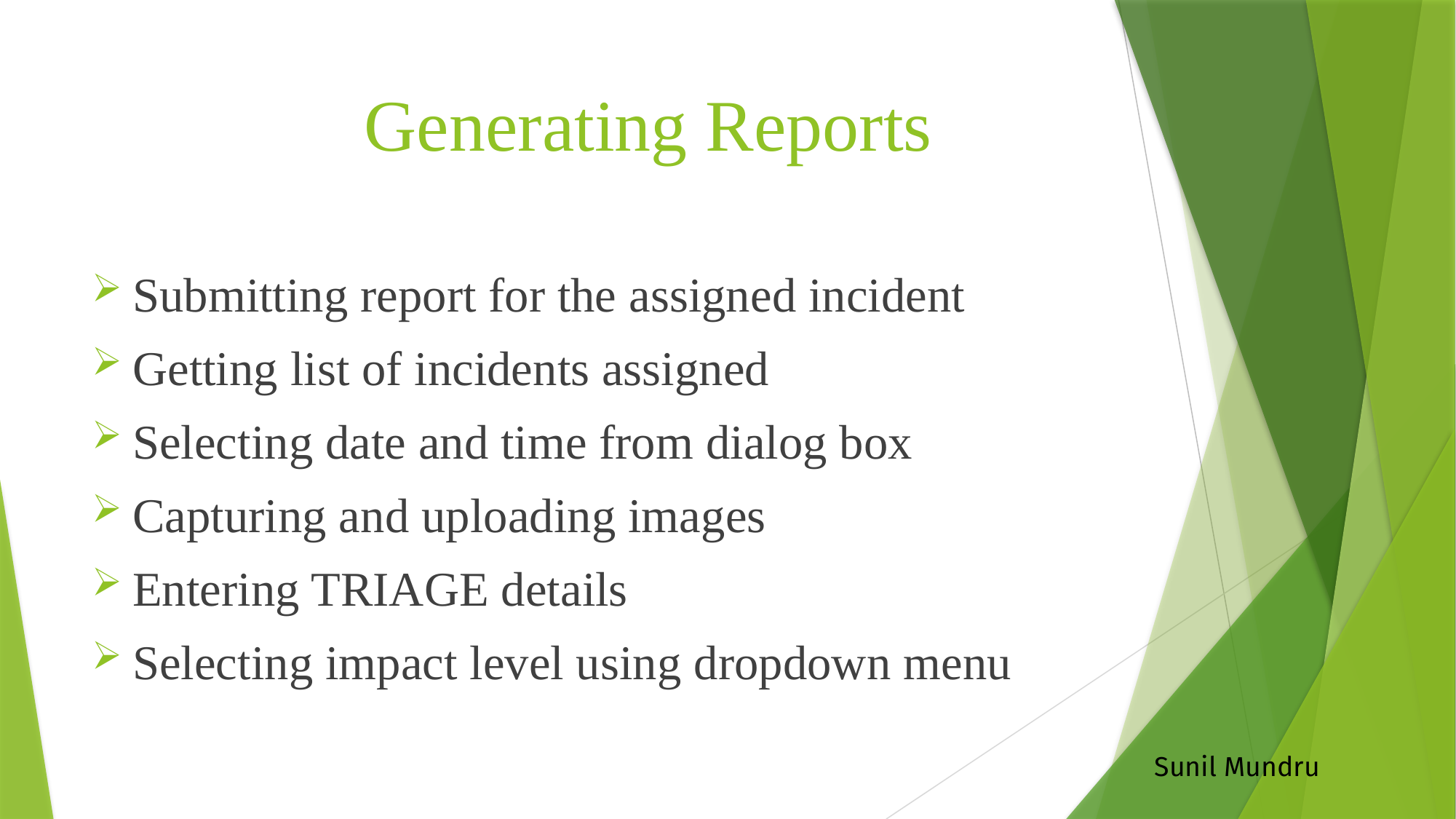

# Generating Reports
Submitting report for the assigned incident
Getting list of incidents assigned
Selecting date and time from dialog box
Capturing and uploading images
Entering TRIAGE details
Selecting impact level using dropdown menu

Sunil Mundru